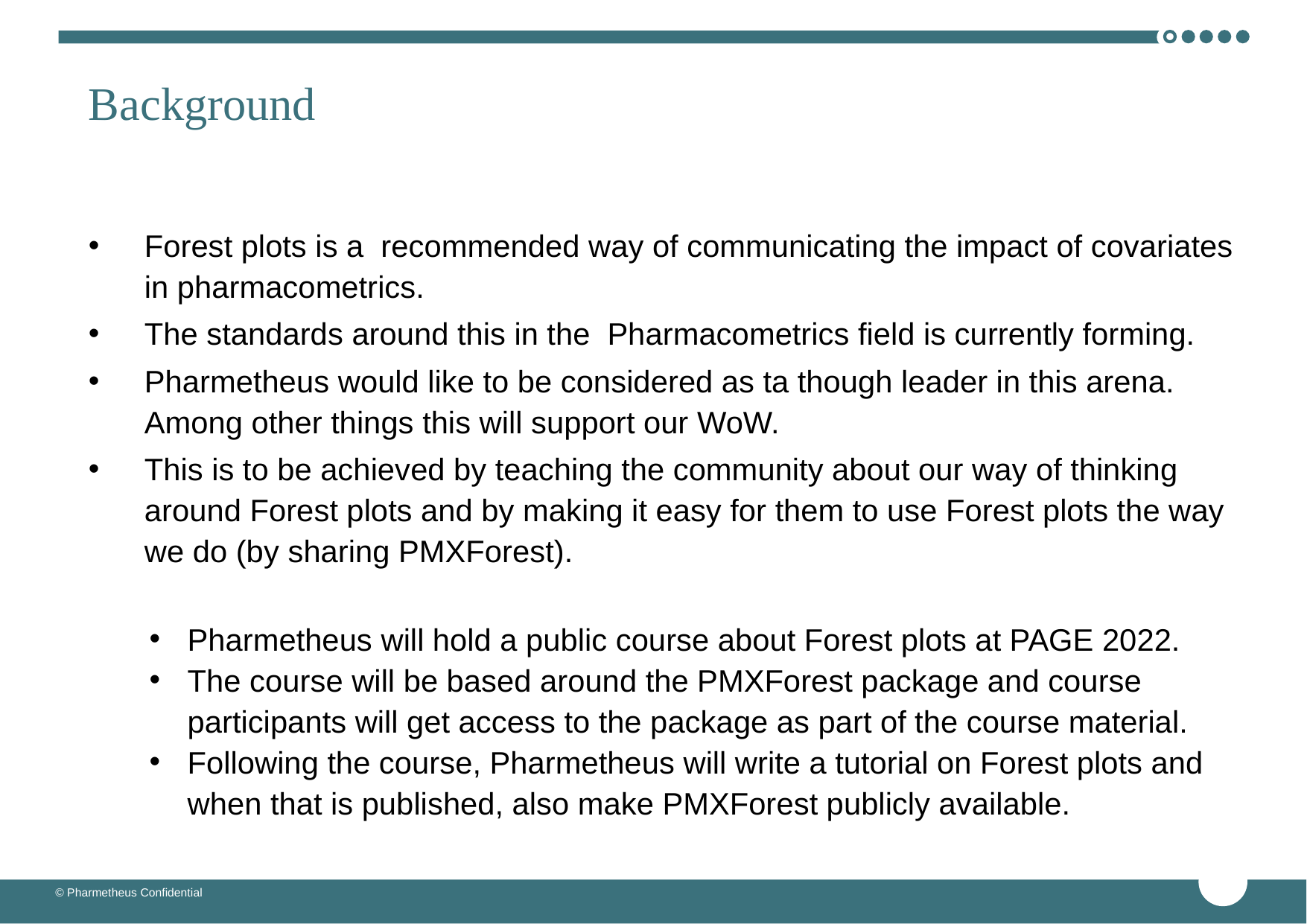

# Background
Forest plots is a  recommended way of communicating the impact of covariates in pharmacometrics.
The standards around this in the  Pharmacometrics field is currently forming.
Pharmetheus would like to be considered as ta though leader in this arena. Among other things this will support our WoW.
This is to be achieved by teaching the community about our way of thinking around Forest plots and by making it easy for them to use Forest plots the way we do (by sharing PMXForest).

Pharmetheus will hold a public course about Forest plots at PAGE 2022.
The course will be based around the PMXForest package and course participants will get access to the package as part of the course material.
Following the course, Pharmetheus will write a tutorial on Forest plots and when that is published, also make PMXForest publicly available.

© Pharmetheus Confidential